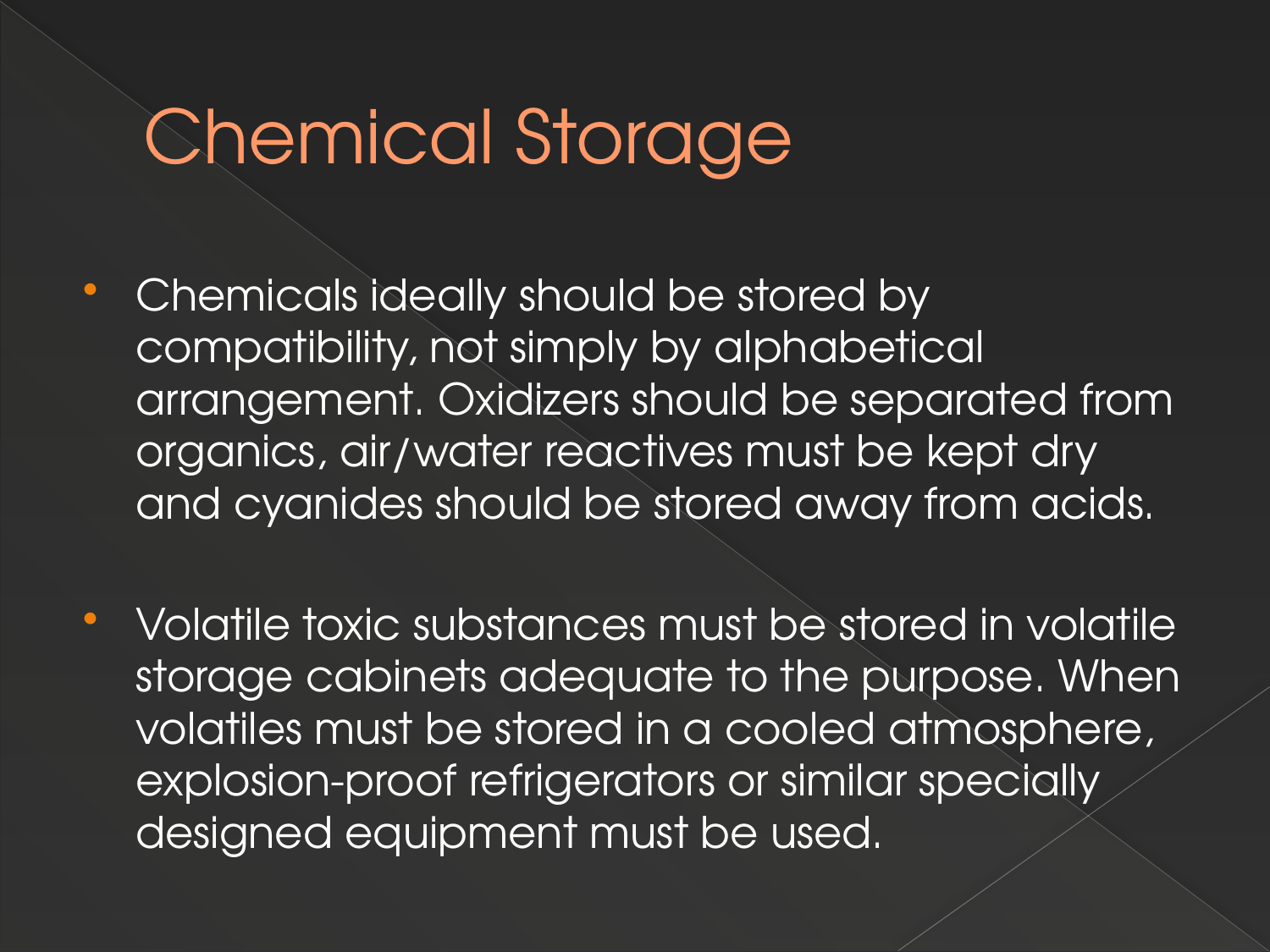

# Chemical Storage
Chemicals ideally should be stored by compatibility, not simply by alphabetical arrangement. Oxidizers should be separated from organics, air/water reactives must be kept dry and cyanides should be stored away from acids.

Volatile toxic substances must be stored in volatile storage cabinets adequate to the purpose. When volatiles must be stored in a cooled atmosphere, explosion-proof refrigerators or similar specially designed equipment must be used.